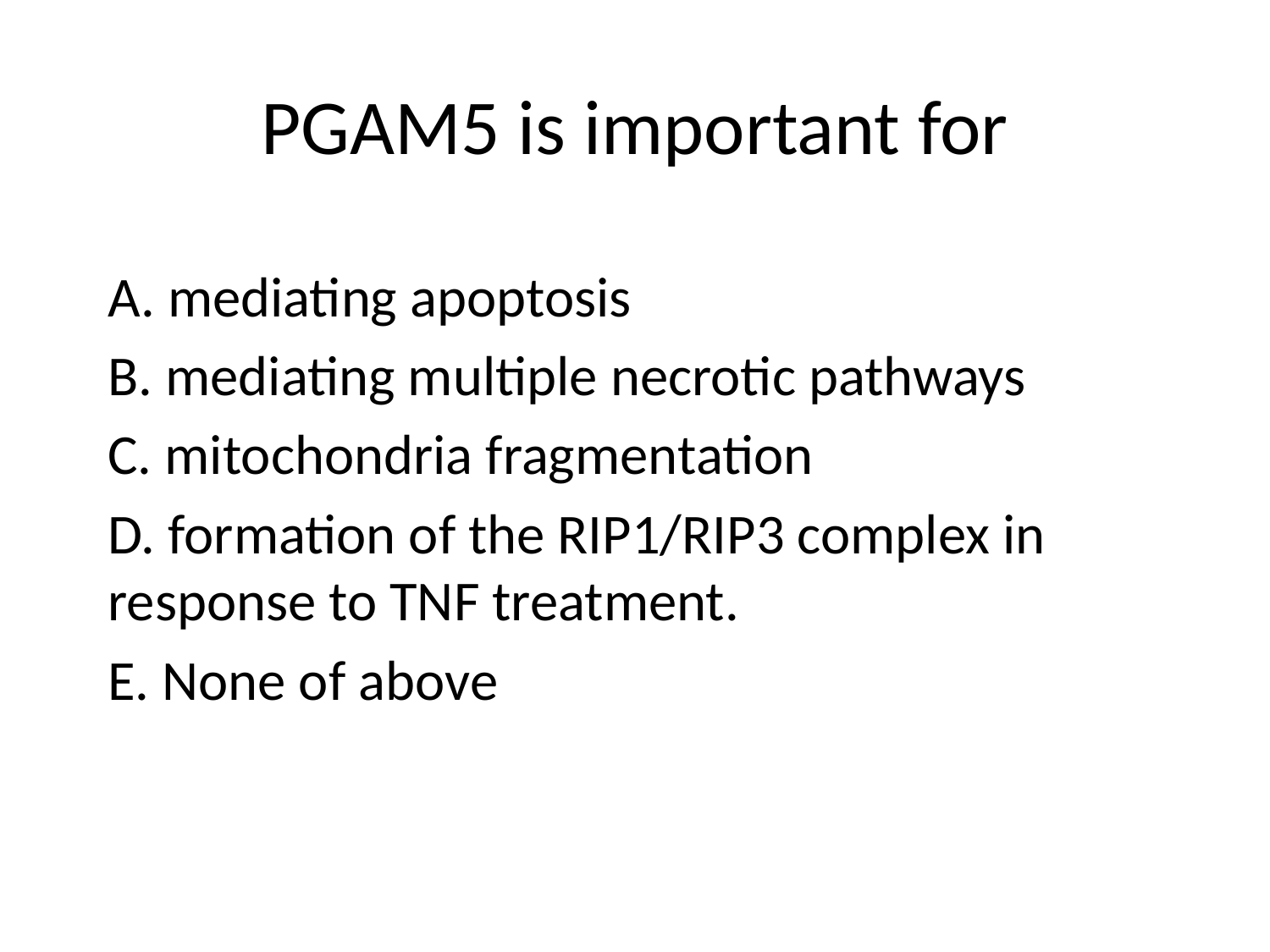

# PGAM5 is important for
A. mediating apoptosis
B. mediating multiple necrotic pathways
C. mitochondria fragmentation
D. formation of the RIP1/RIP3 complex in 	response to TNF treatment.
E. None of above